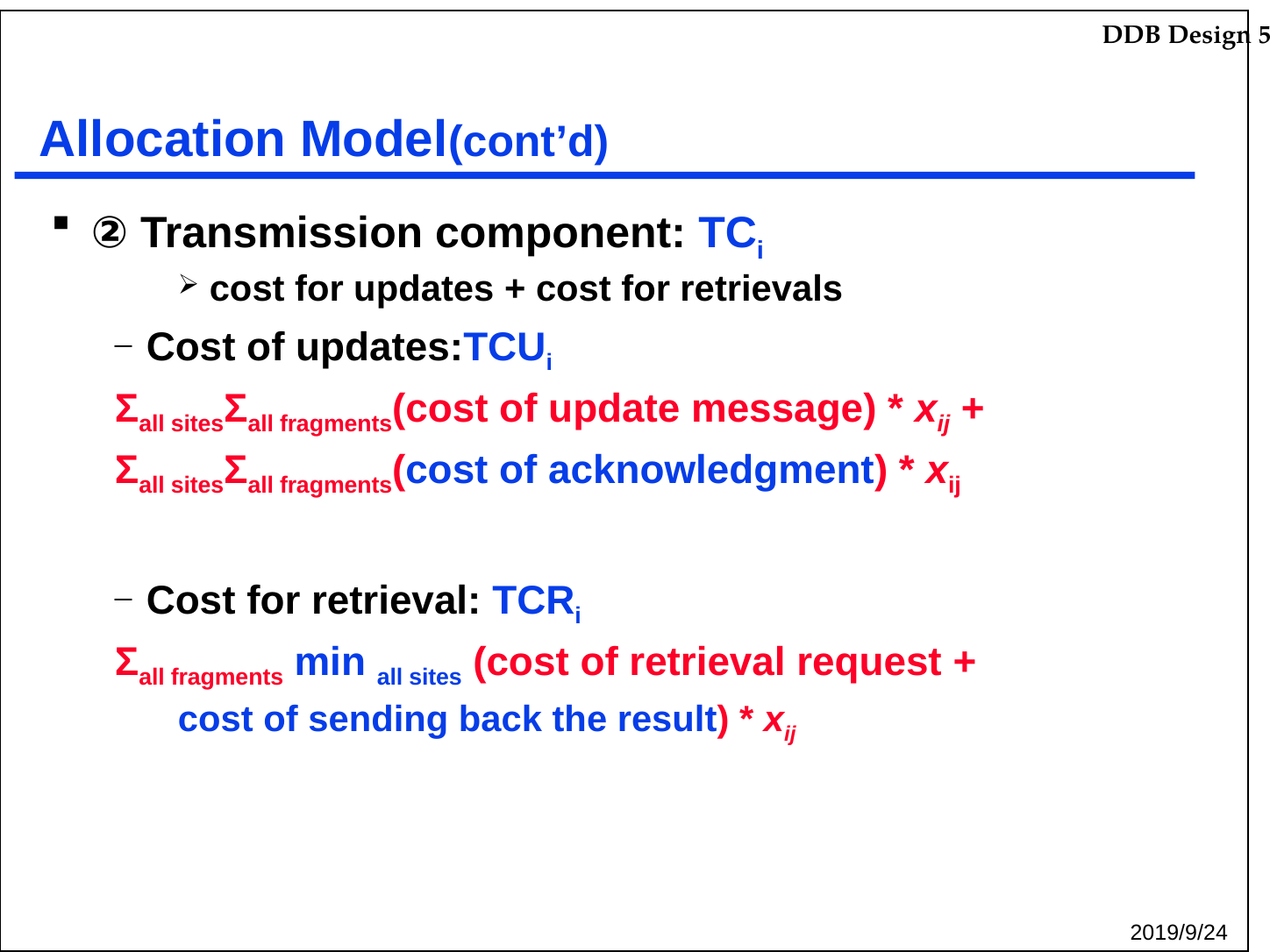

# Allocation Model(cont’d)
② Transmission component: TCi
cost for updates + cost for retrievals
Cost of updates:TCUi
Σall sitesΣall fragments(cost of update message) * xij +
Σall sitesΣall fragments(cost of acknowledgment) * xij

Cost for retrieval: TCRi
Σall fragments min all sites (cost of retrieval request +
cost of sending back the result) * xij